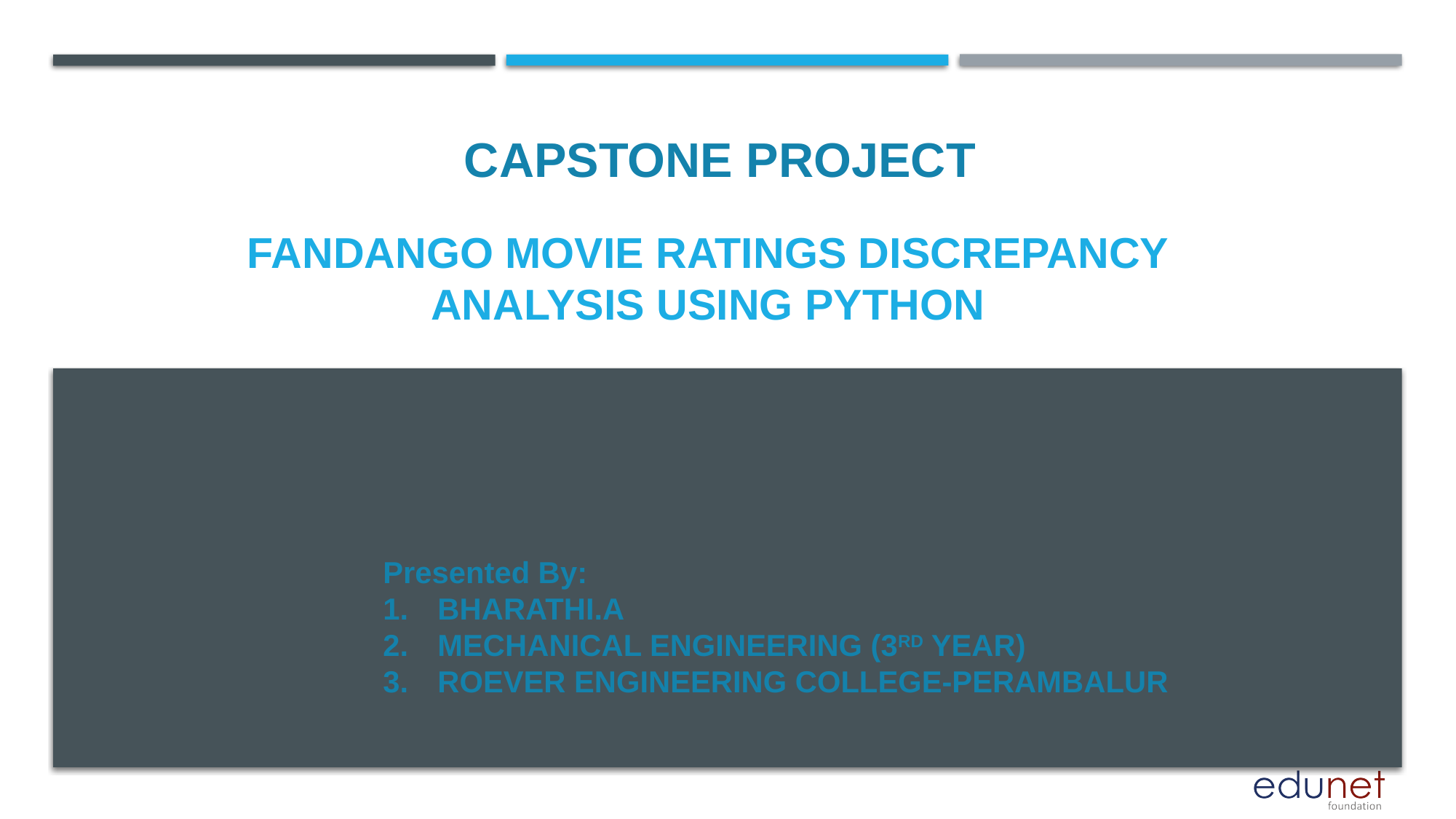

CAPSTONE PROJECT
# FANDANGO MOVIE RATINGS DISCREPANCY ANALYSIS USING PYTHON
Presented By:
BHARATHI.A
MECHANICAL ENGINEERING (3RD YEAR)
ROEVER ENGINEERING COLLEGE-PERAMBALUR